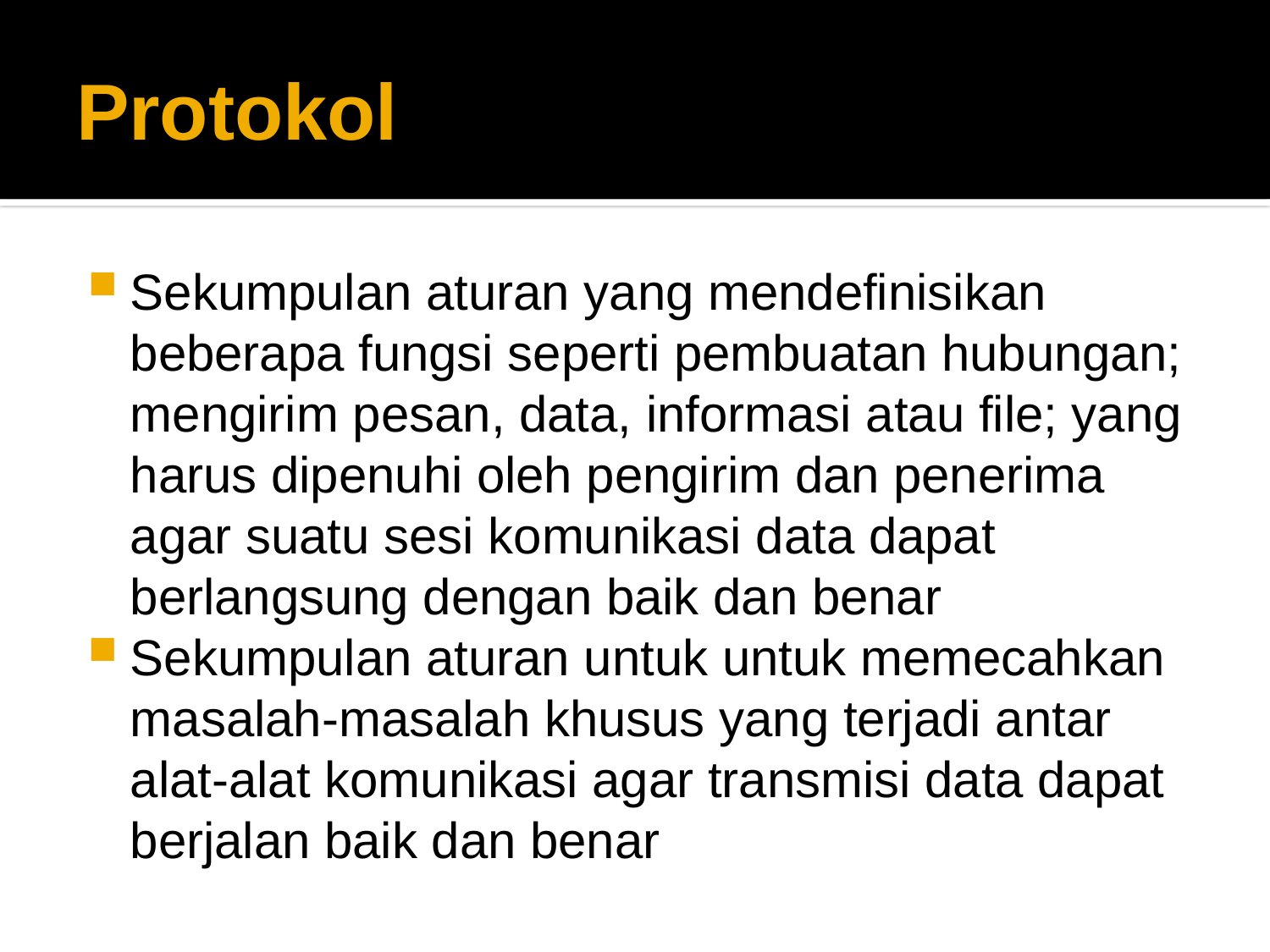

# Protokol
Sekumpulan aturan yang mendefinisikan beberapa fungsi seperti pembuatan hubungan; mengirim pesan, data, informasi atau file; yang harus dipenuhi oleh pengirim dan penerima agar suatu sesi komunikasi data dapat berlangsung dengan baik dan benar
Sekumpulan aturan untuk untuk memecahkan masalah-masalah khusus yang terjadi antar alat-alat komunikasi agar transmisi data dapat berjalan baik dan benar